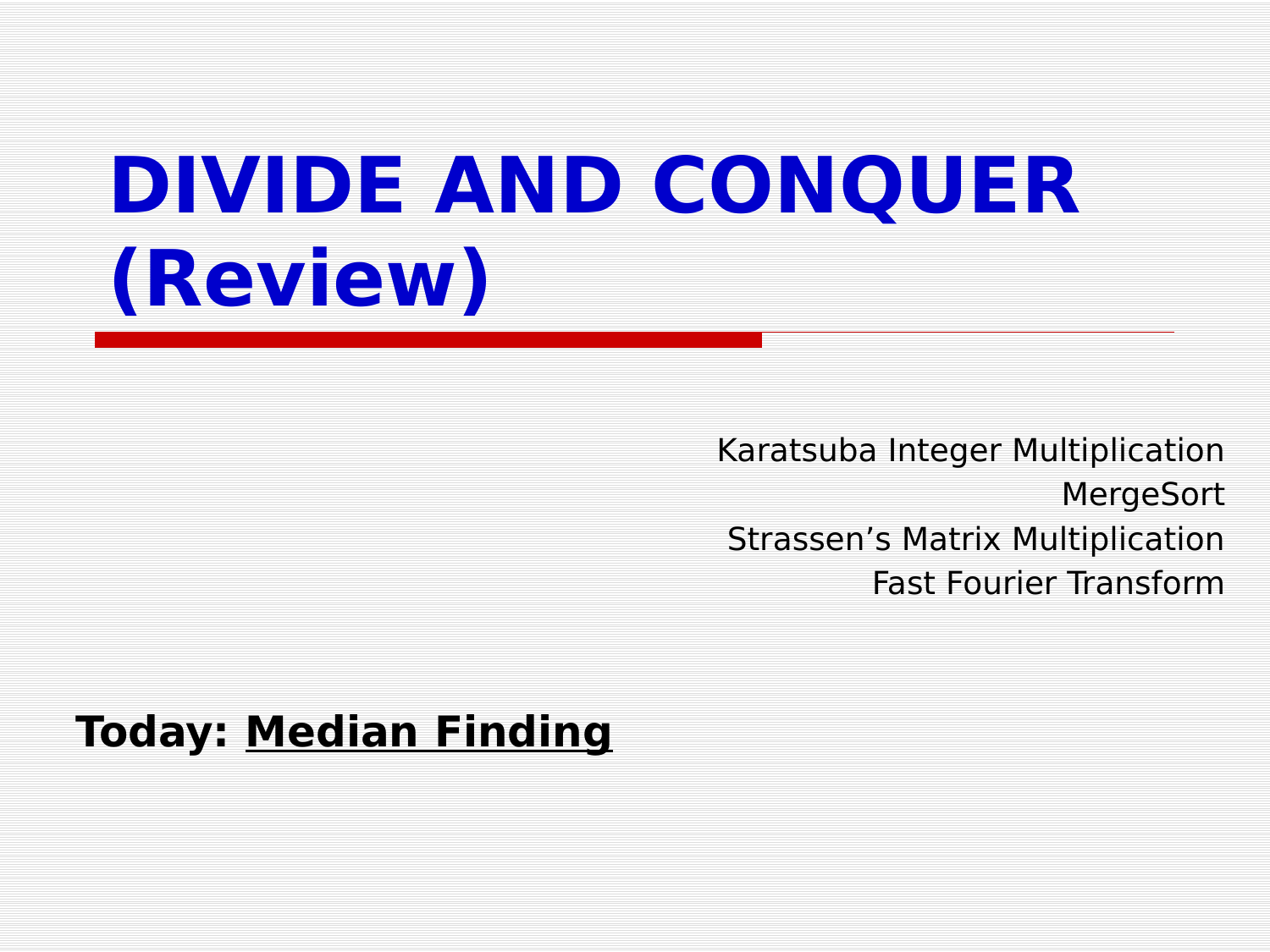

# DIVIDE AND CONQUER (Review)
Karatsuba Integer Multiplication
MergeSort
Strassen’s Matrix Multiplication
Fast Fourier Transform
Today: Median Finding